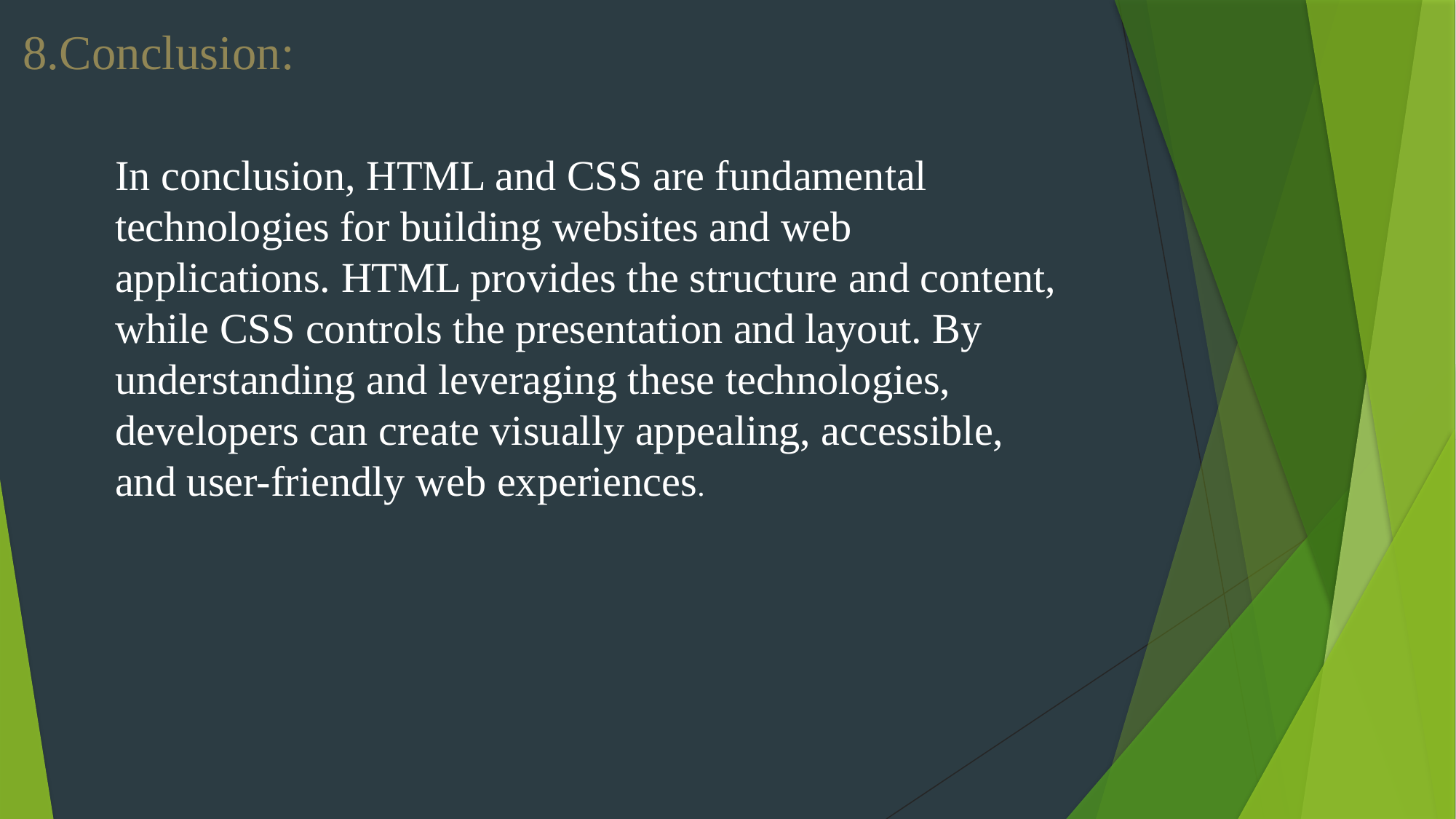

# 8.Conclusion:
In conclusion, HTML and CSS are fundamental technologies for building websites and web applications. HTML provides the structure and content, while CSS controls the presentation and layout. By understanding and leveraging these technologies, developers can create visually appealing, accessible, and user-friendly web experiences.